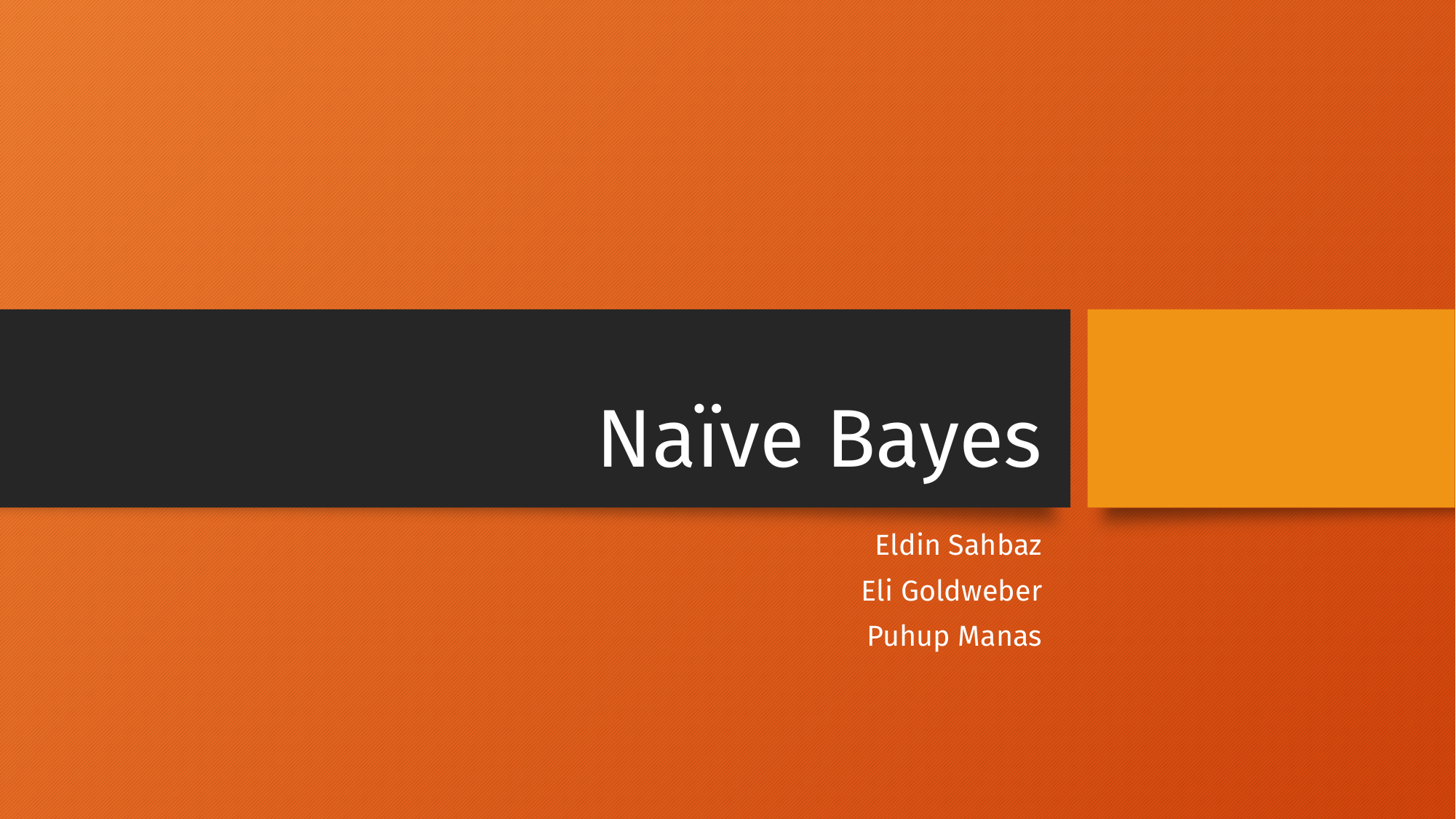

# Naïve Bayes
Eldin Sahbaz
Eli Goldweber
Puhup Manas